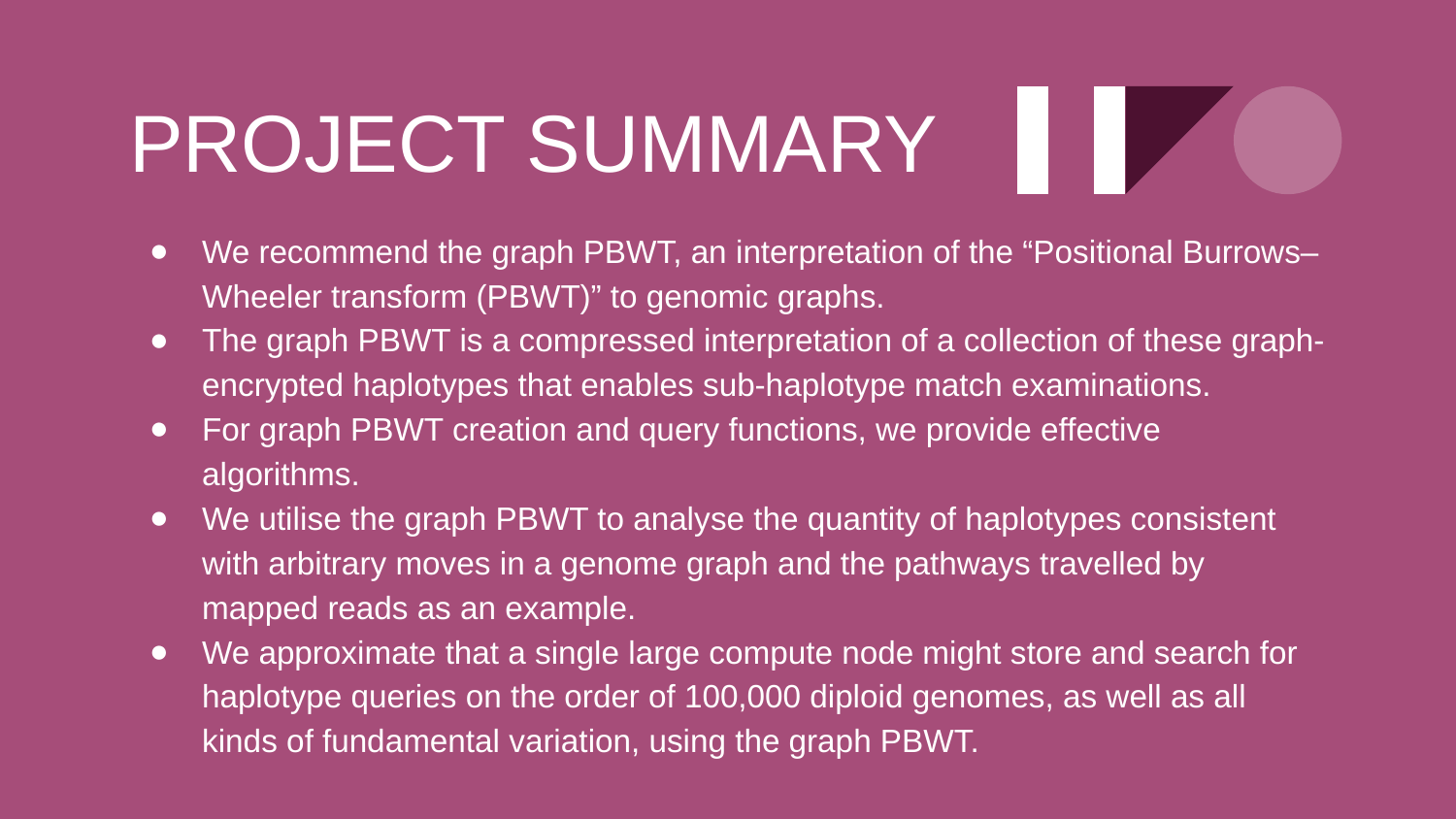

# PROJECT SUMMARY
We recommend the graph PBWT, an interpretation of the “Positional Burrows–Wheeler transform (PBWT)” to genomic graphs.
The graph PBWT is a compressed interpretation of a collection of these graph-encrypted haplotypes that enables sub-haplotype match examinations.
For graph PBWT creation and query functions, we provide effective algorithms.
We utilise the graph PBWT to analyse the quantity of haplotypes consistent with arbitrary moves in a genome graph and the pathways travelled by mapped reads as an example.
We approximate that a single large compute node might store and search for haplotype queries on the order of 100,000 diploid genomes, as well as all kinds of fundamental variation, using the graph PBWT.